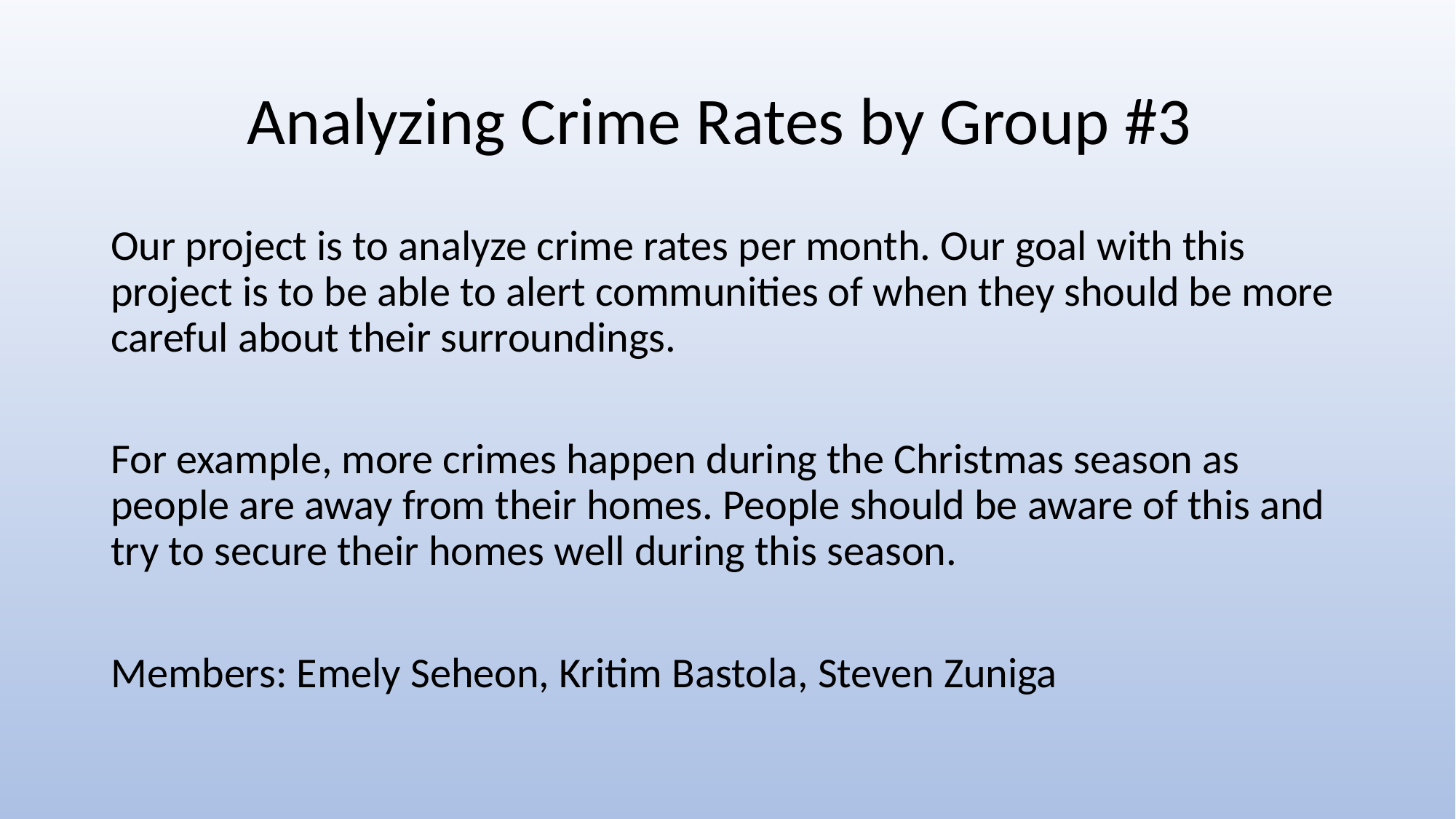

# Analyzing Crime Rates by Group #3
Our project is to analyze crime rates per month. Our goal with this project is to be able to alert communities of when they should be more careful about their surroundings.

For example, more crimes happen during the Christmas season as people are away from their homes. People should be aware of this and try to secure their homes well during this season.

Members: Emely Seheon, Kritim Bastola, Steven Zuniga